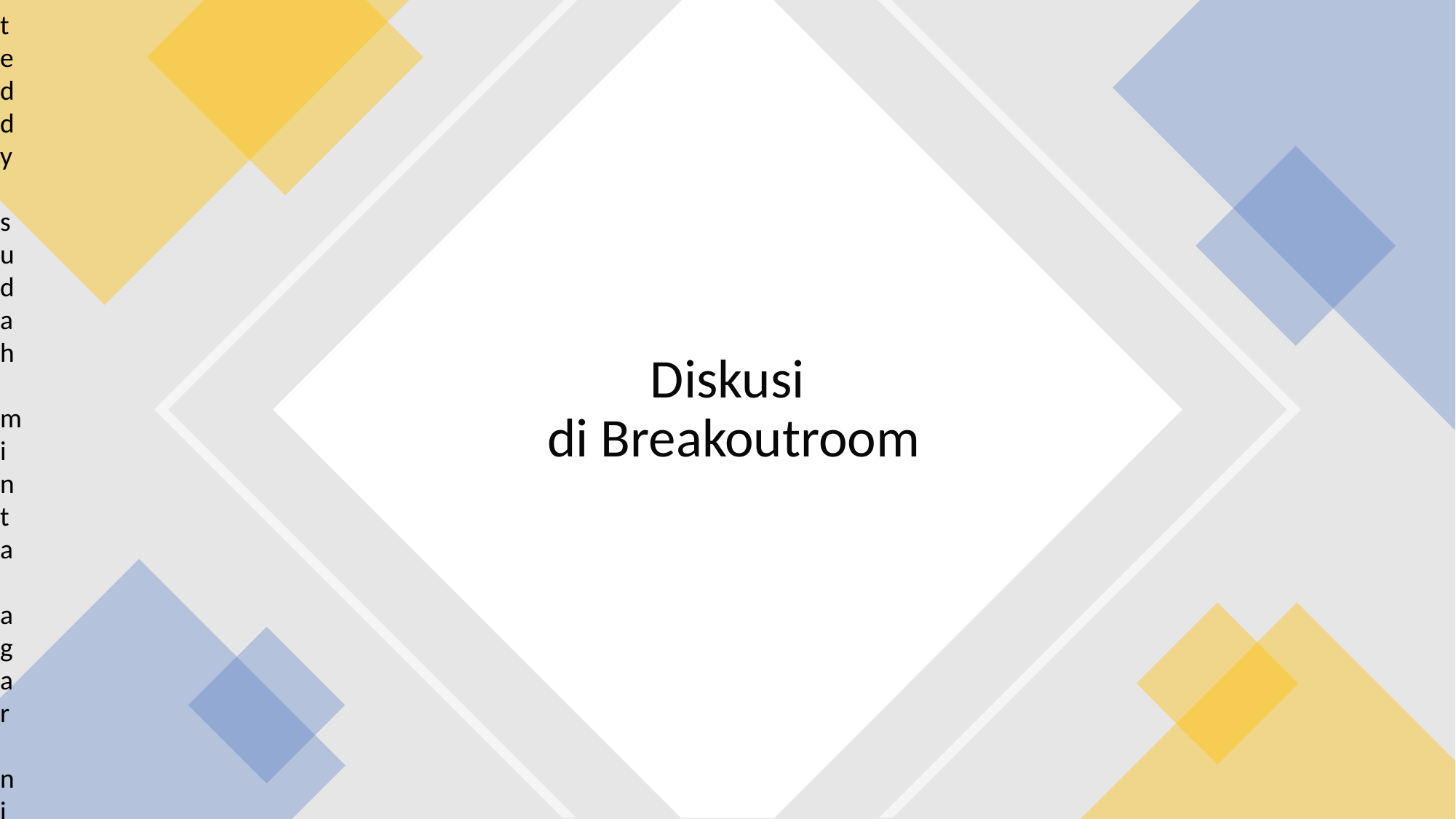

snits, psk teddy sdh bicrs ke psk zrobby mrk perbsiki zup sd pk 12 tadi mlm. Pak teddy sudah minta agar nilai min C didapat. Jadi anita bisa minta nilai ke pak Robby skrg ya ... gitu info dr pak Dekan

# Diskusi di Breakoutroom